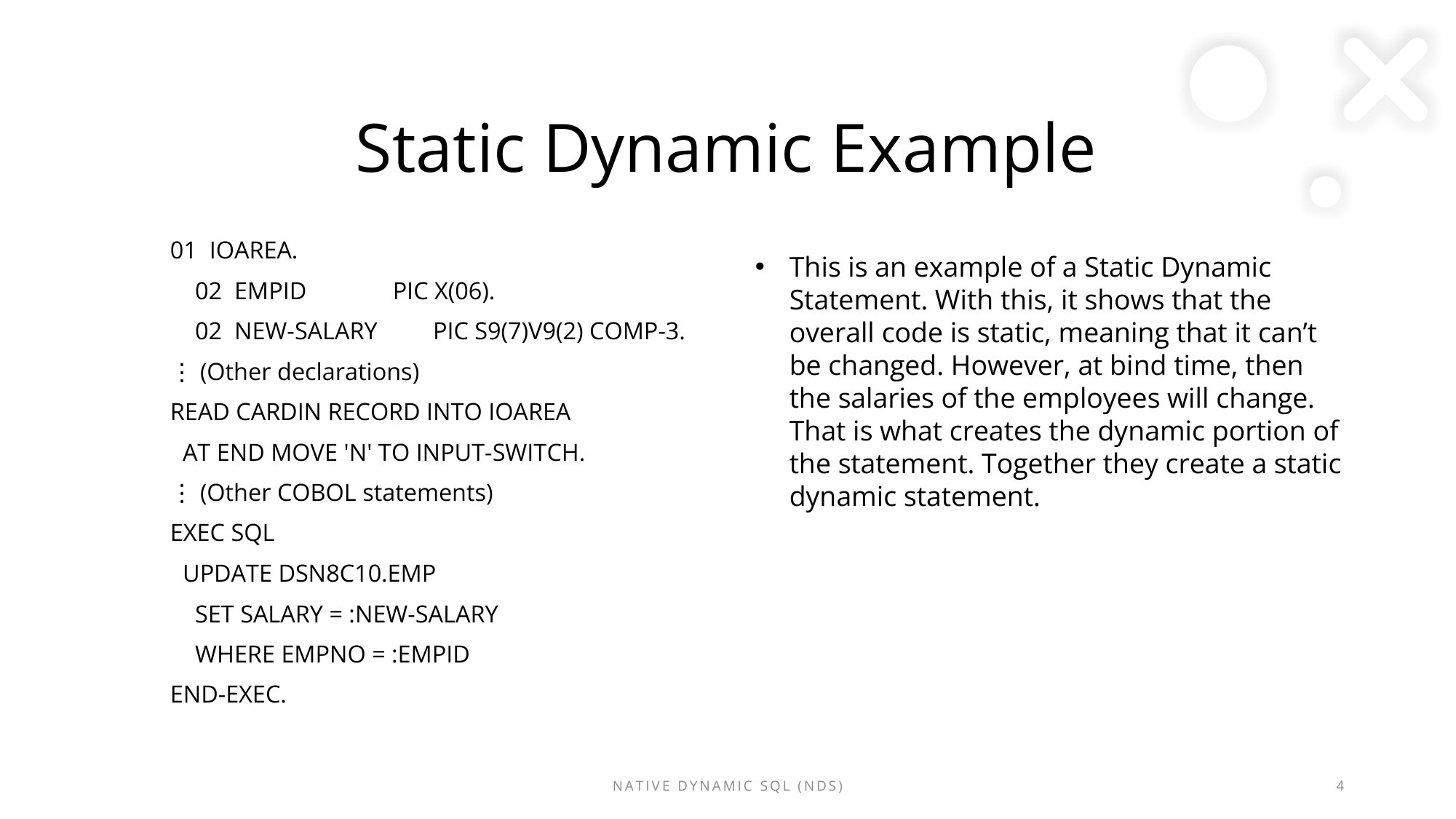

# Static Dynamic Example
01  IOAREA.
    02  EMPID              PIC X(06).
    02  NEW-SALARY         PIC S9(7)V9(2) COMP-3.
⋮ (Other declarations)
READ CARDIN RECORD INTO IOAREA
  AT END MOVE 'N' TO INPUT-SWITCH.
⋮ (Other COBOL statements)
EXEC SQL
  UPDATE DSN8C10.EMP
    SET SALARY = :NEW-SALARY
    WHERE EMPNO = :EMPID
END-EXEC.
This is an example of a Static Dynamic Statement. With this, it shows that the overall code is static, meaning that it can’t be changed. However, at bind time, then the salaries of the employees will change. That is what creates the dynamic portion of the statement. Together they create a static dynamic statement.
Native Dynamic SQL (NDS)
4